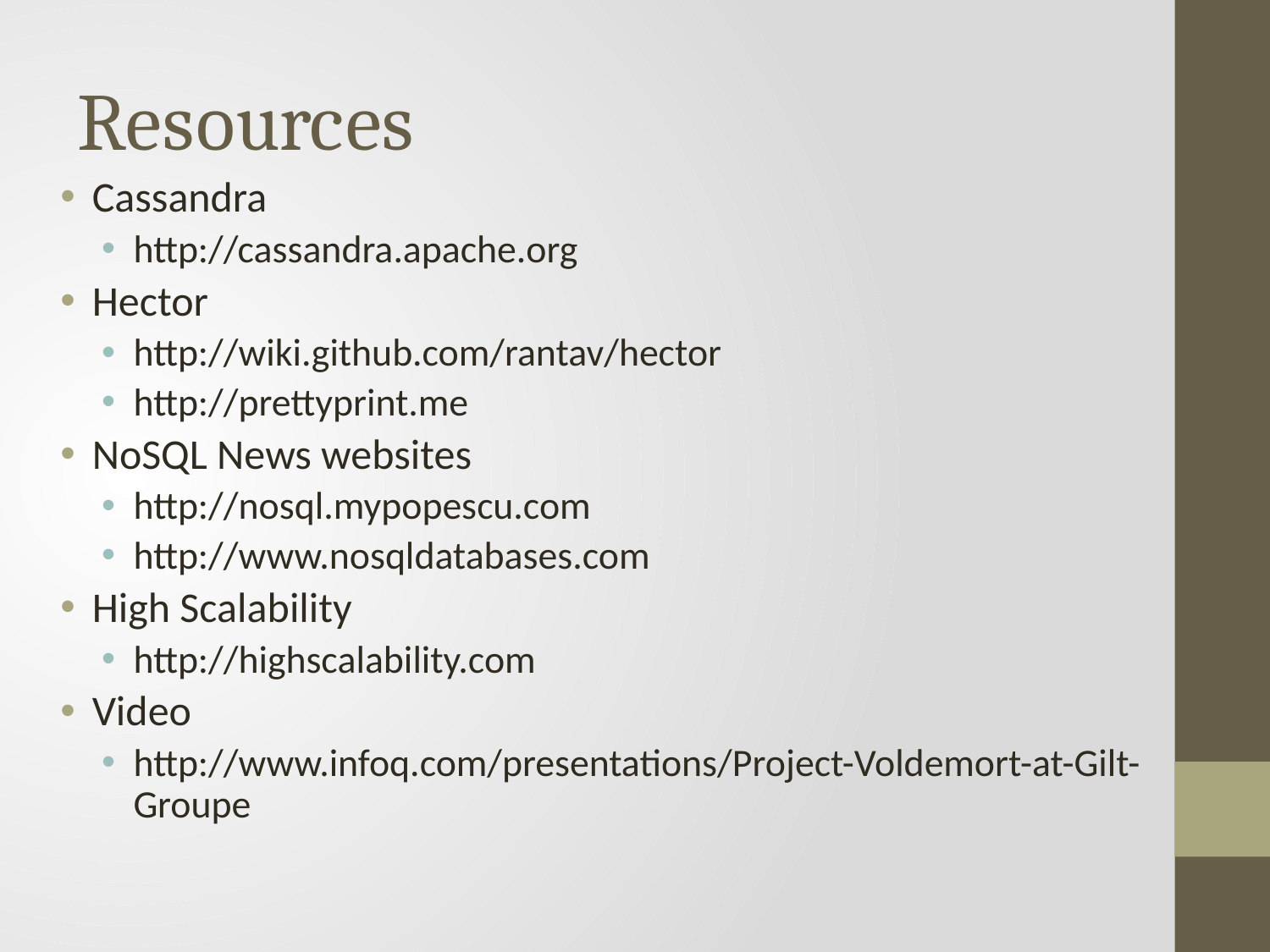

# Resources
Cassandra
http://cassandra.apache.org
Hector
http://wiki.github.com/rantav/hector
http://prettyprint.me
NoSQL News websites
http://nosql.mypopescu.com
http://www.nosqldatabases.com
High Scalability
http://highscalability.com
Video
http://www.infoq.com/presentations/Project-Voldemort-at-Gilt-Groupe